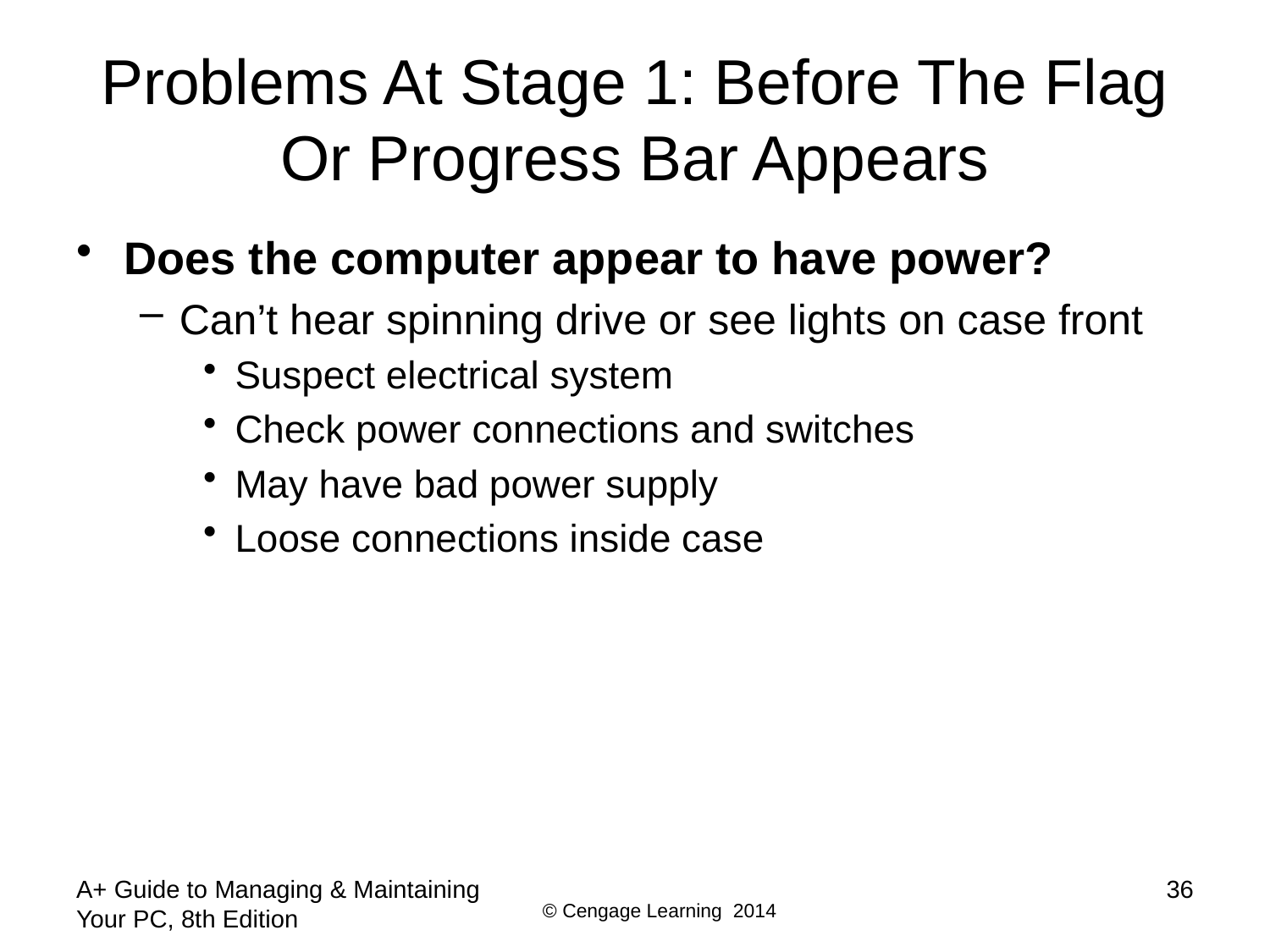

# Problems At Stage 1: Before The Flag Or Progress Bar Appears
Does the computer appear to have power?
Can’t hear spinning drive or see lights on case front
Suspect electrical system
Check power connections and switches
May have bad power supply
Loose connections inside case

A+ Guide to Managing & Maintaining Your PC, 8th Edition
36